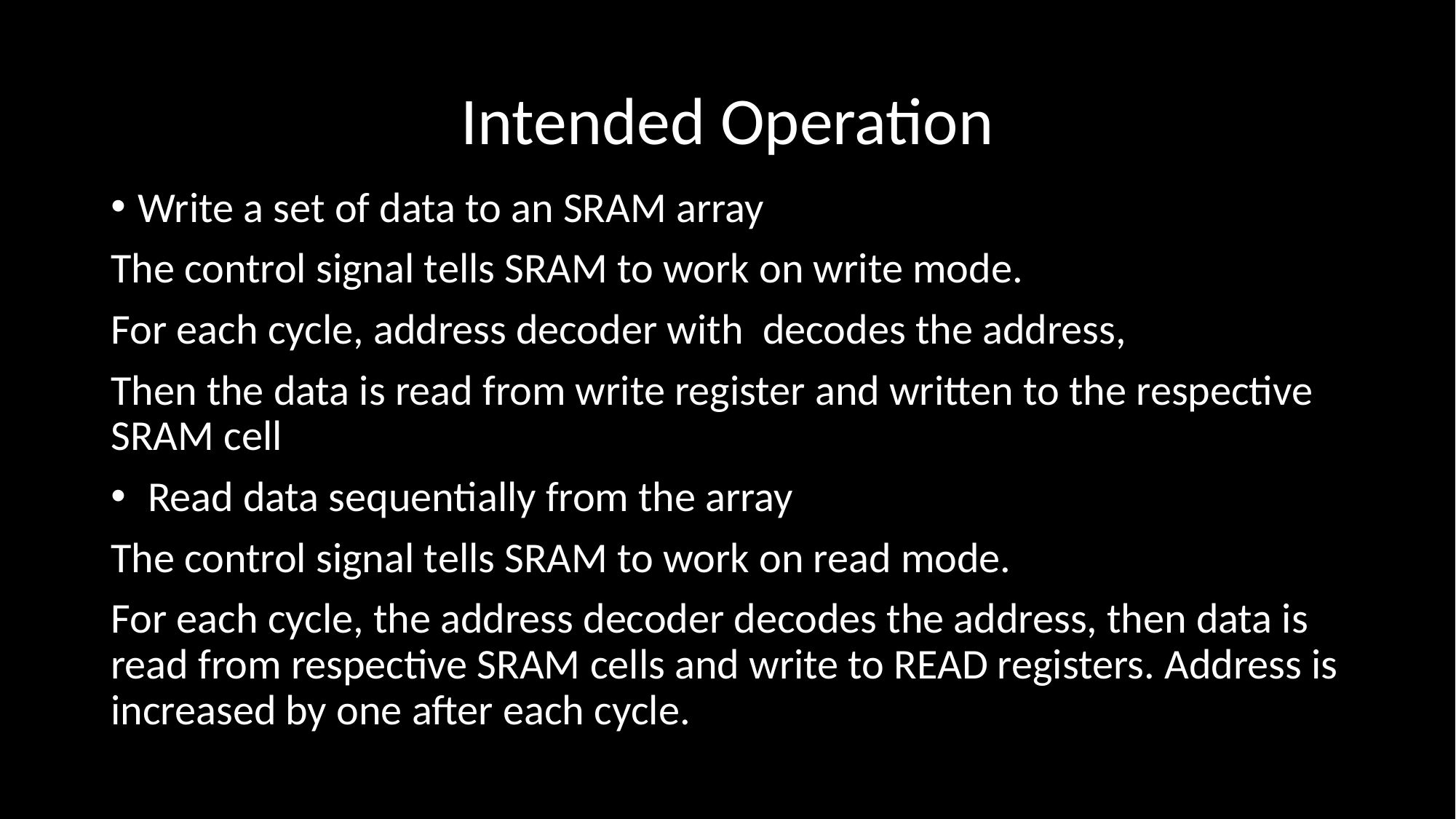

# Intended Operation
Write a set of data to an SRAM array
The control signal tells SRAM to work on write mode.
For each cycle, address decoder with  decodes the address,
Then the data is read from write register and written to the respective SRAM cell
 Read data sequentially from the array
The control signal tells SRAM to work on read mode.
For each cycle, the address decoder decodes the address, then data is read from respective SRAM cells and write to READ registers. Address is increased by one after each cycle.